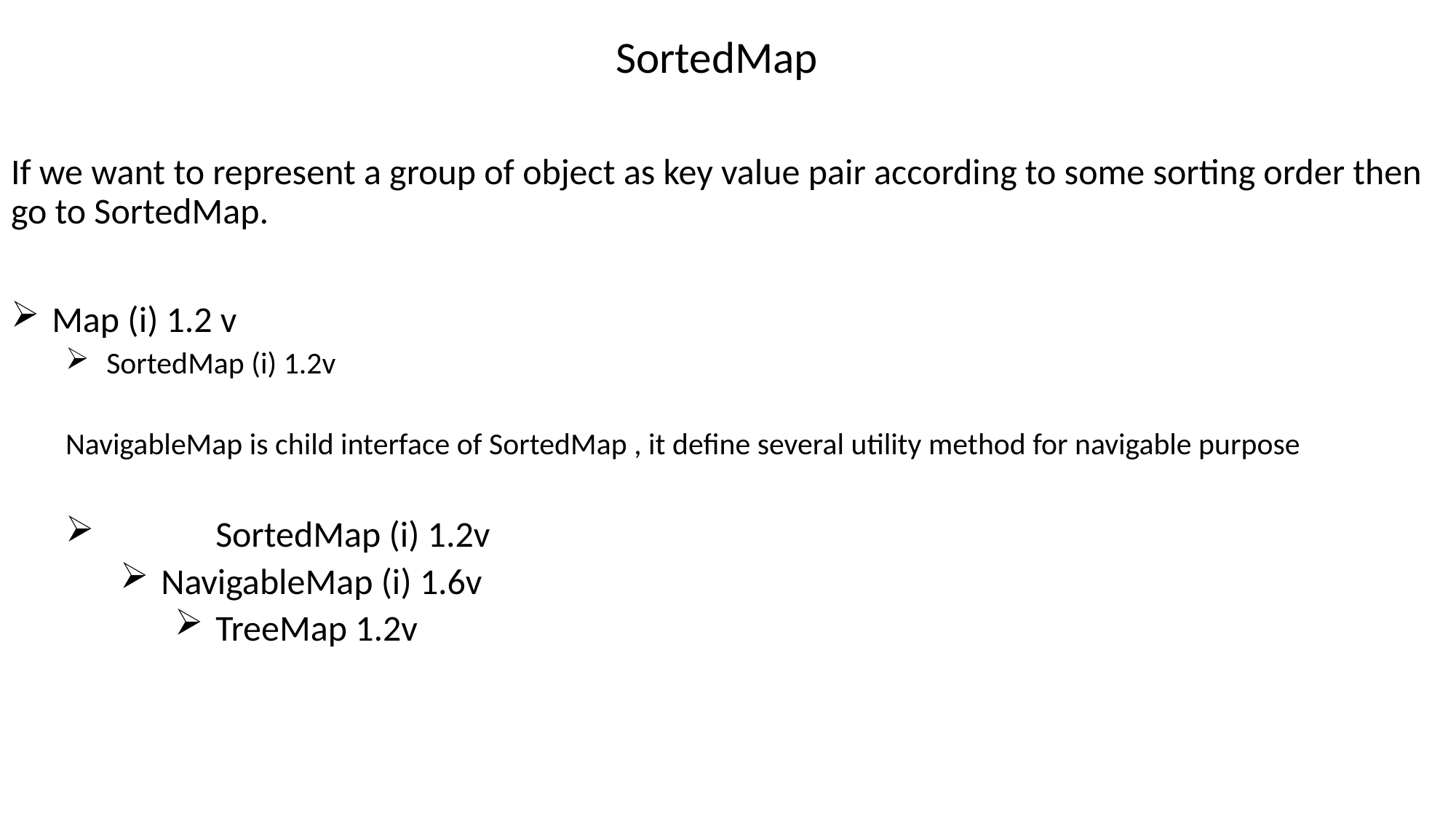

# SortedMap

If we want to represent a group of object as key value pair according to some sorting order then go to SortedMap.

Map (i) 1.2 v
SortedMap (i) 1.2v

NavigableMap is child interface of SortedMap , it define several utility method for navigable purpose

	SortedMap (i) 1.2v
NavigableMap (i) 1.6v
TreeMap 1.2v